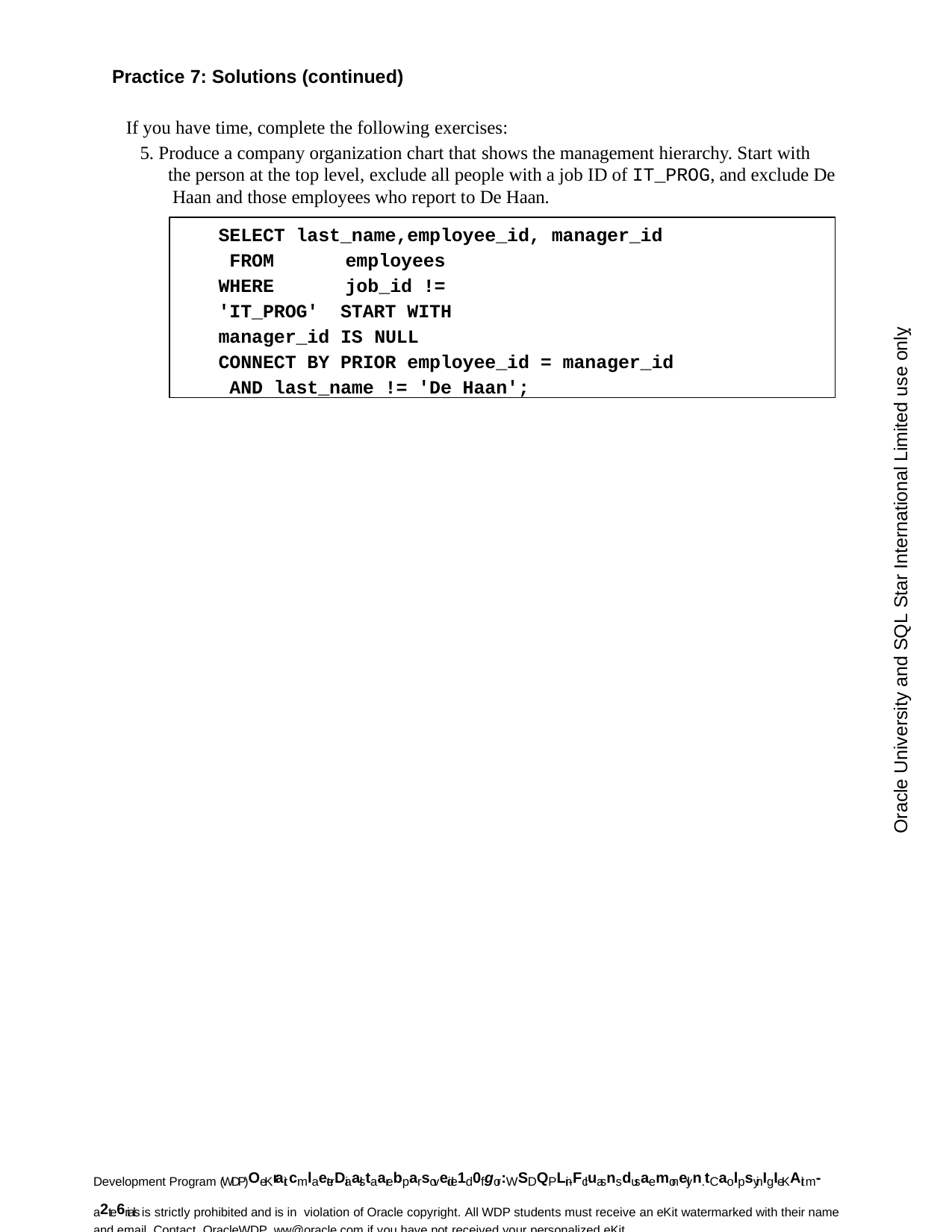

Practice 7: Solutions (continued)

If you have time, complete the following exercises:
5. Produce a company organization chart that shows the management hierarchy. Start with  the person at the top level, exclude all people with a job ID of IT_PROG, and exclude De  Haan and those employees who report to De Haan.
SELECT last_name,employee_id, manager_id  FROM	employees
WHERE	job_id != 'IT_PROG'  START WITH manager_id IS NULL
CONNECT BY PRIOR employee_id = manager_id  AND last_name != 'De Haan';
Oracle University and SQL Star International Limited use onlyฺ
Development Program (WDP)OeKrait cmlaeterDiaalstaarebparsoveide1d0fgor:WSDQPLin-Fcluasns dusaemonelyn. tCaolpsyinIgI eKAit m- a2te6rials is strictly prohibited and is in  violation of Oracle copyright. All WDP students must receive an eKit watermarked with their name and email. Contact  OracleWDP_ww@oracle.com if you have not received your personalized eKit.